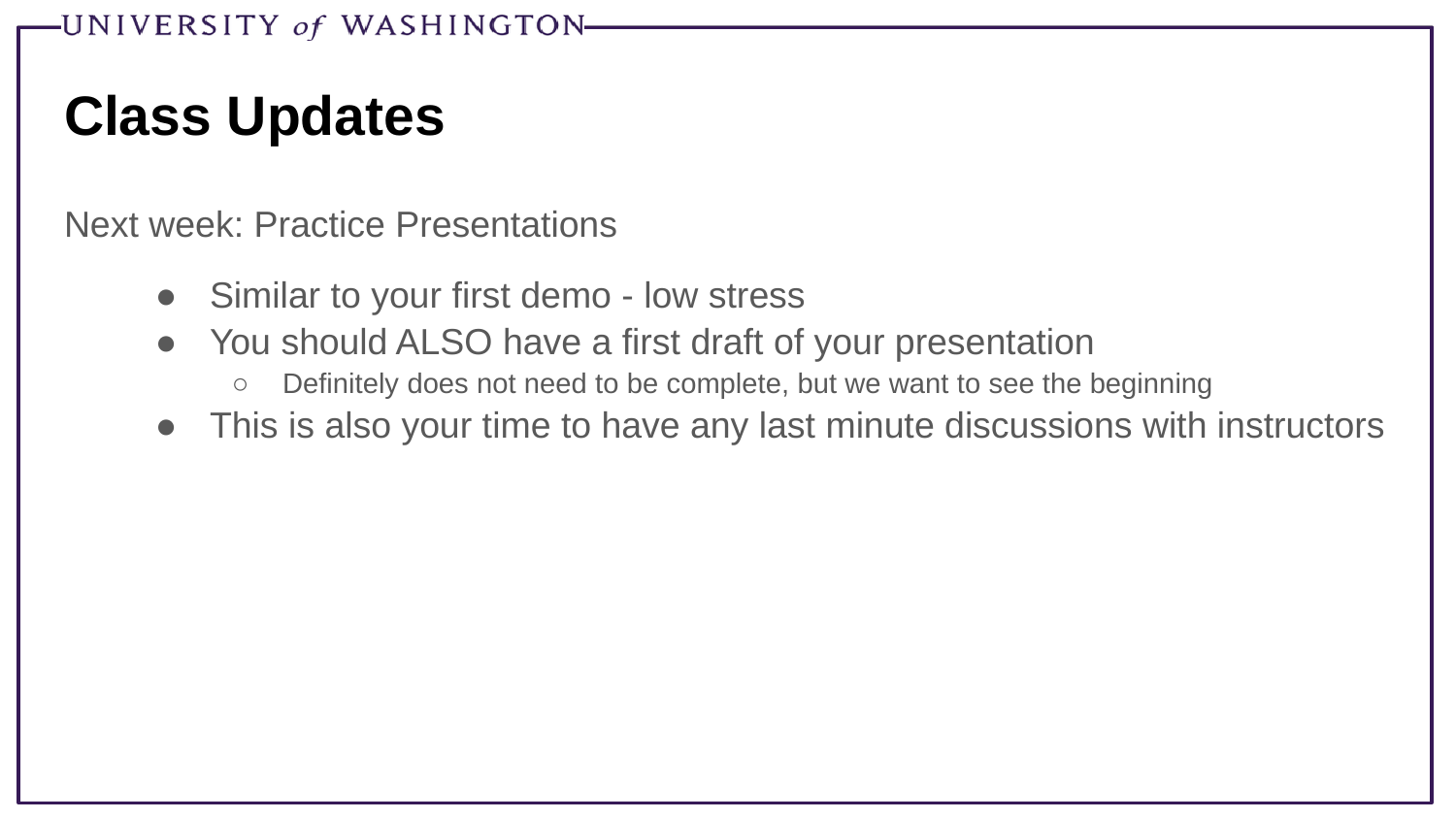

# Class Updates
Next week: Practice Presentations
Similar to your first demo - low stress
You should ALSO have a first draft of your presentation
Definitely does not need to be complete, but we want to see the beginning
This is also your time to have any last minute discussions with instructors